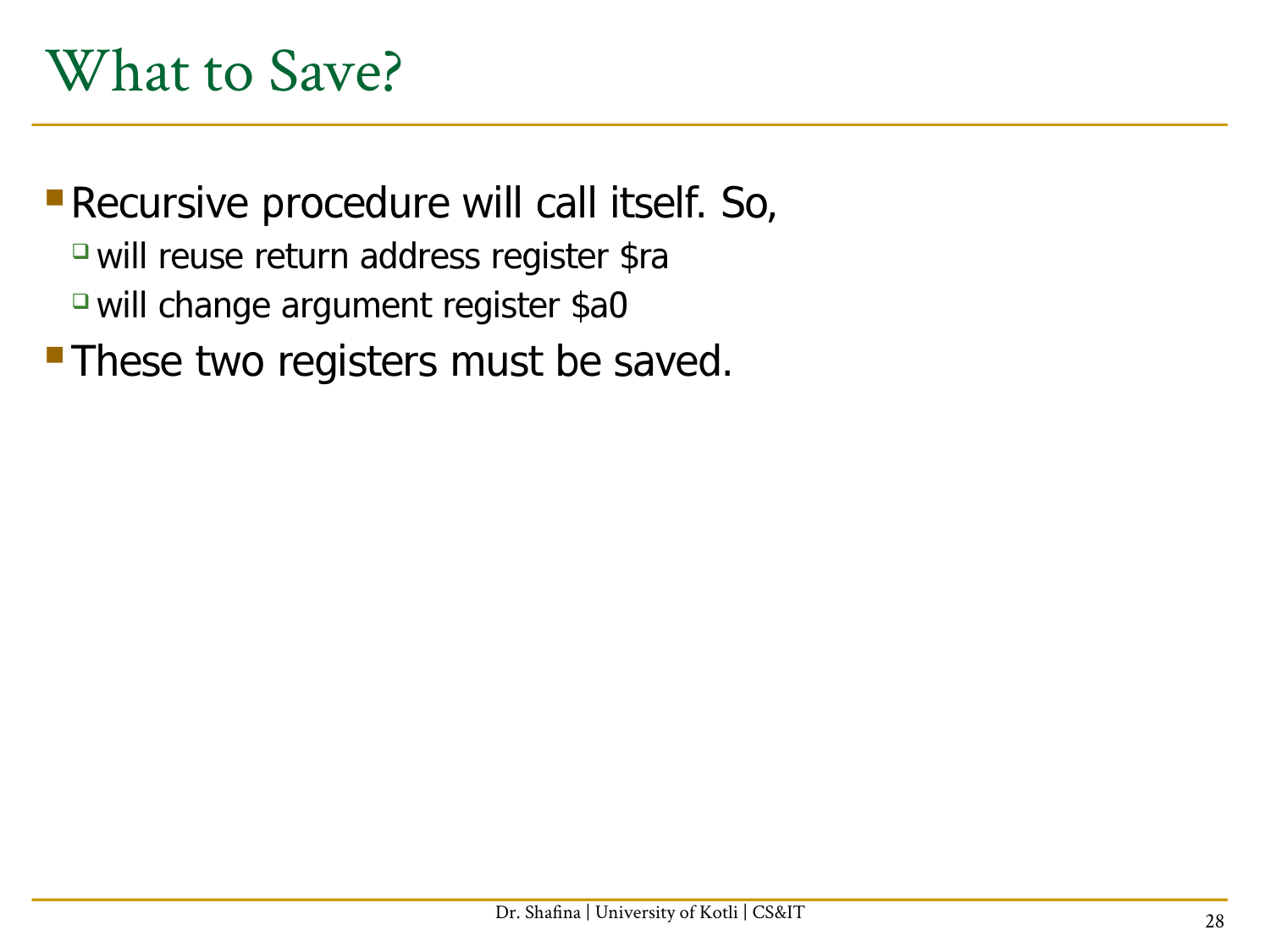

# What to Save?
Recursive procedure will call itself. So,
will reuse return address register $ra
will change argument register $a0
These two registers must be saved.

Dr. Shafina | University of Kotli | CS&IT
28